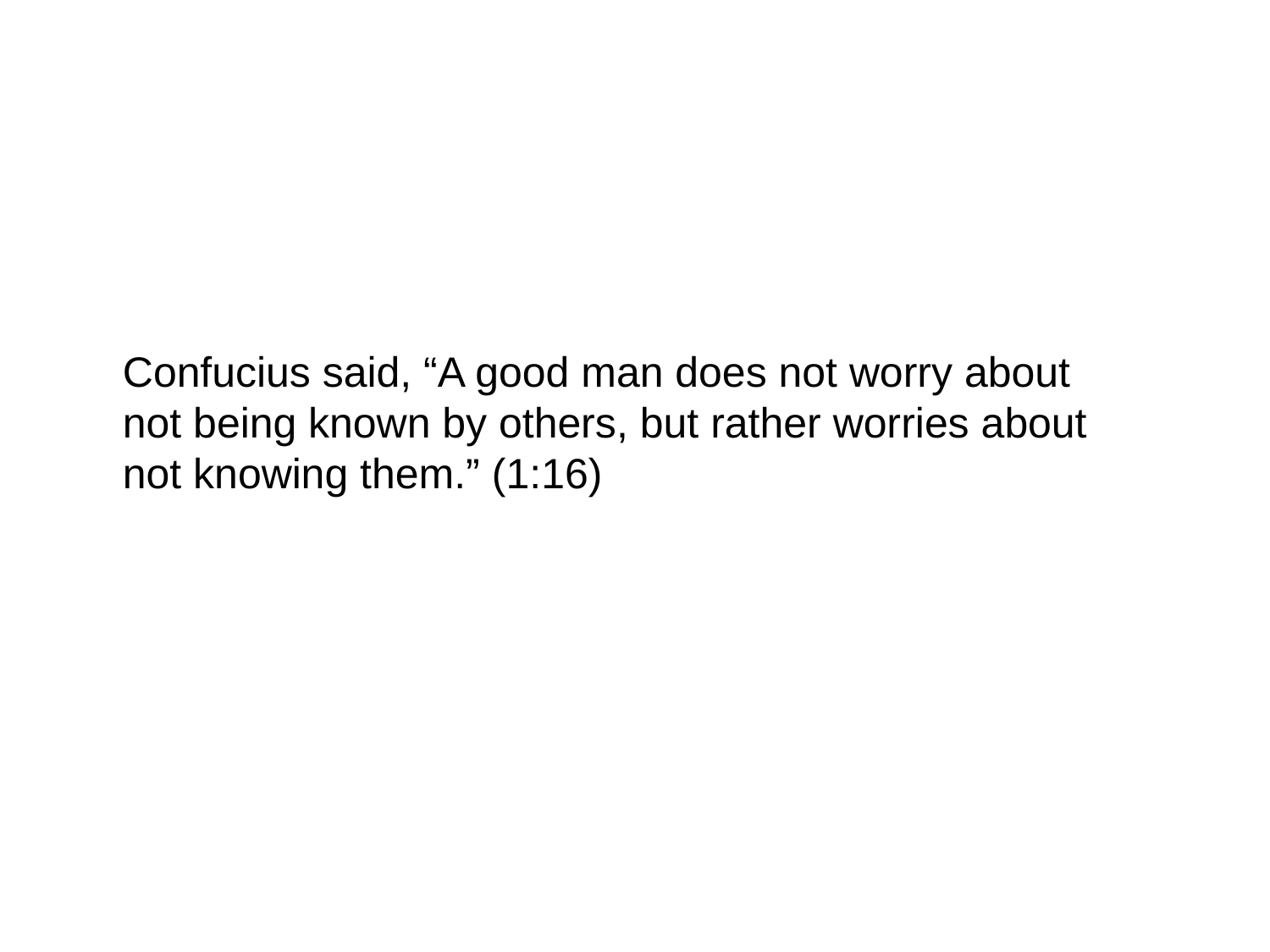

Confucius said, “A good man does not worry about not being known by others, but rather worries about not knowing them.” (1:16)